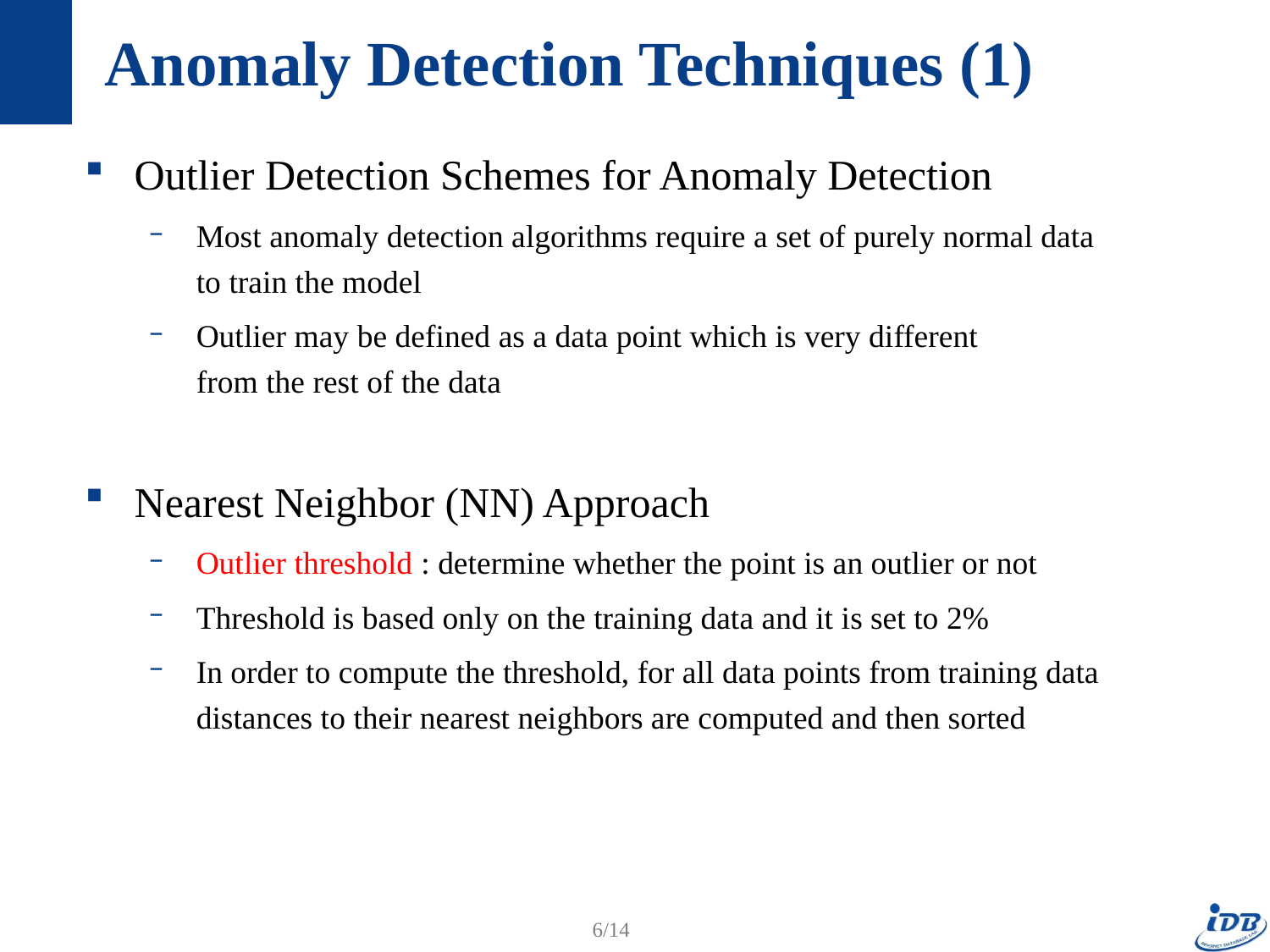

# Anomaly Detection Techniques (1)
Outlier Detection Schemes for Anomaly Detection
Most anomaly detection algorithms require a set of purely normal data
to train the model
Outlier may be defined as a data point which is very different
from the rest of the data

Nearest Neighbor (NN) Approach
Outlier threshold : determine whether the point is an outlier or not
Threshold is based only on the training data and it is set to 2%
In order to compute the threshold, for all data points from training data distances to their nearest neighbors are computed and then sorted